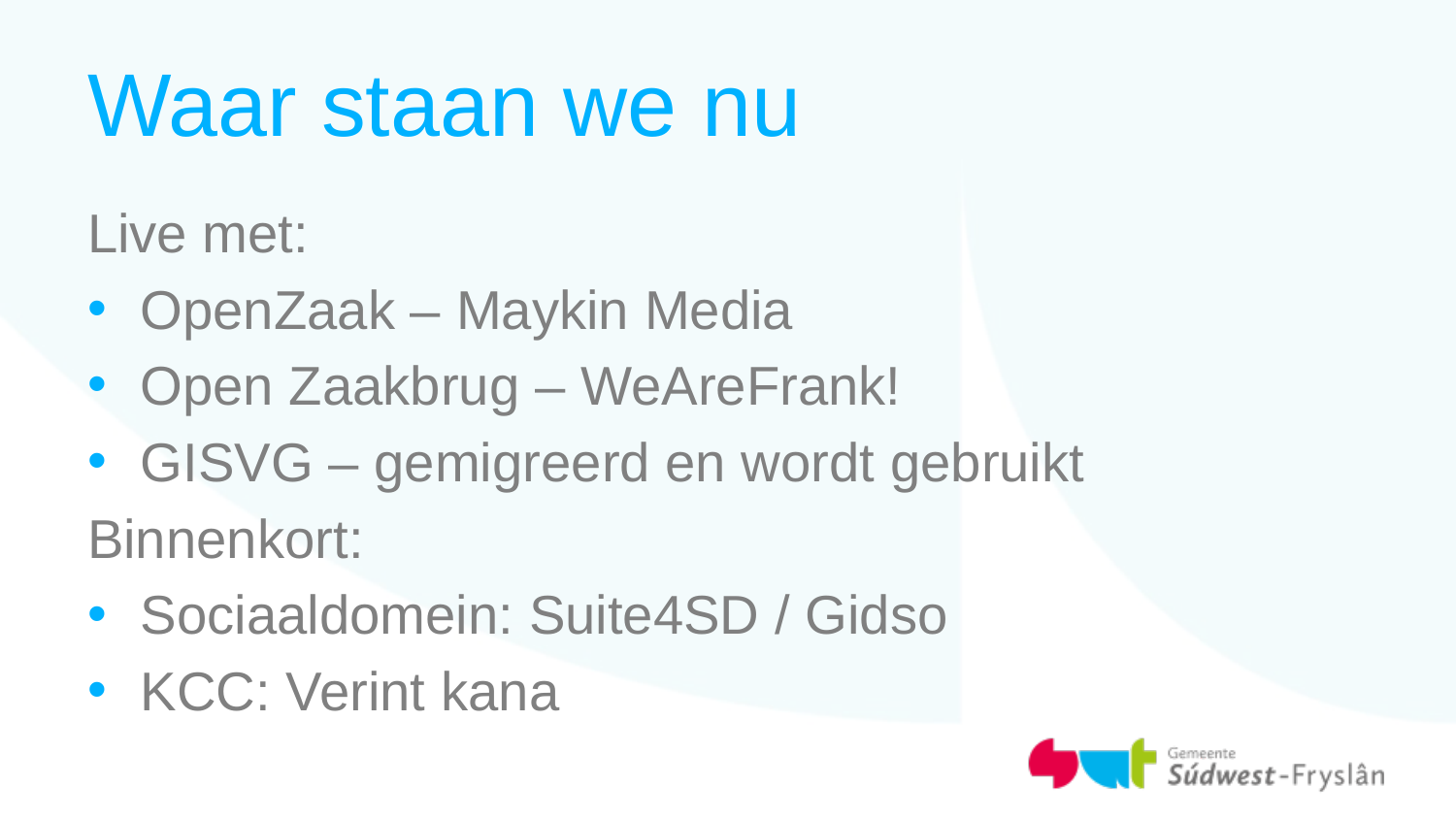

# Waar staan we nu
Live met:
OpenZaak – Maykin Media
Open Zaakbrug – WeAreFrank!
GISVG – gemigreerd en wordt gebruikt
Binnenkort:
Sociaaldomein: Suite4SD / Gidso
KCC: Verint kana